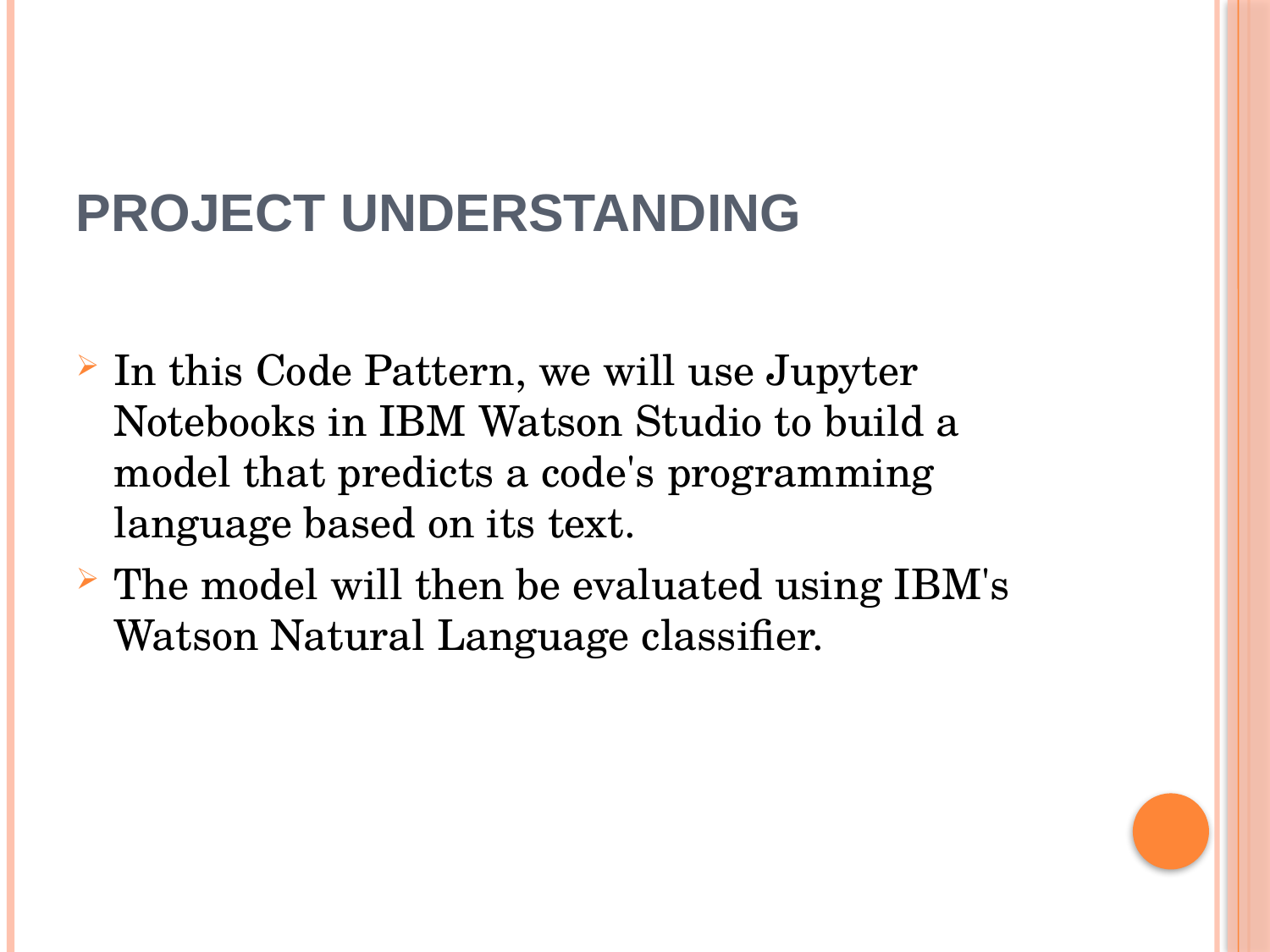

# PROJECT UNDERSTANDING
In this Code Pattern, we will use Jupyter Notebooks in IBM Watson Studio to build a model that predicts a code's programming language based on its text.
The model will then be evaluated using IBM's Watson Natural Language classifier.